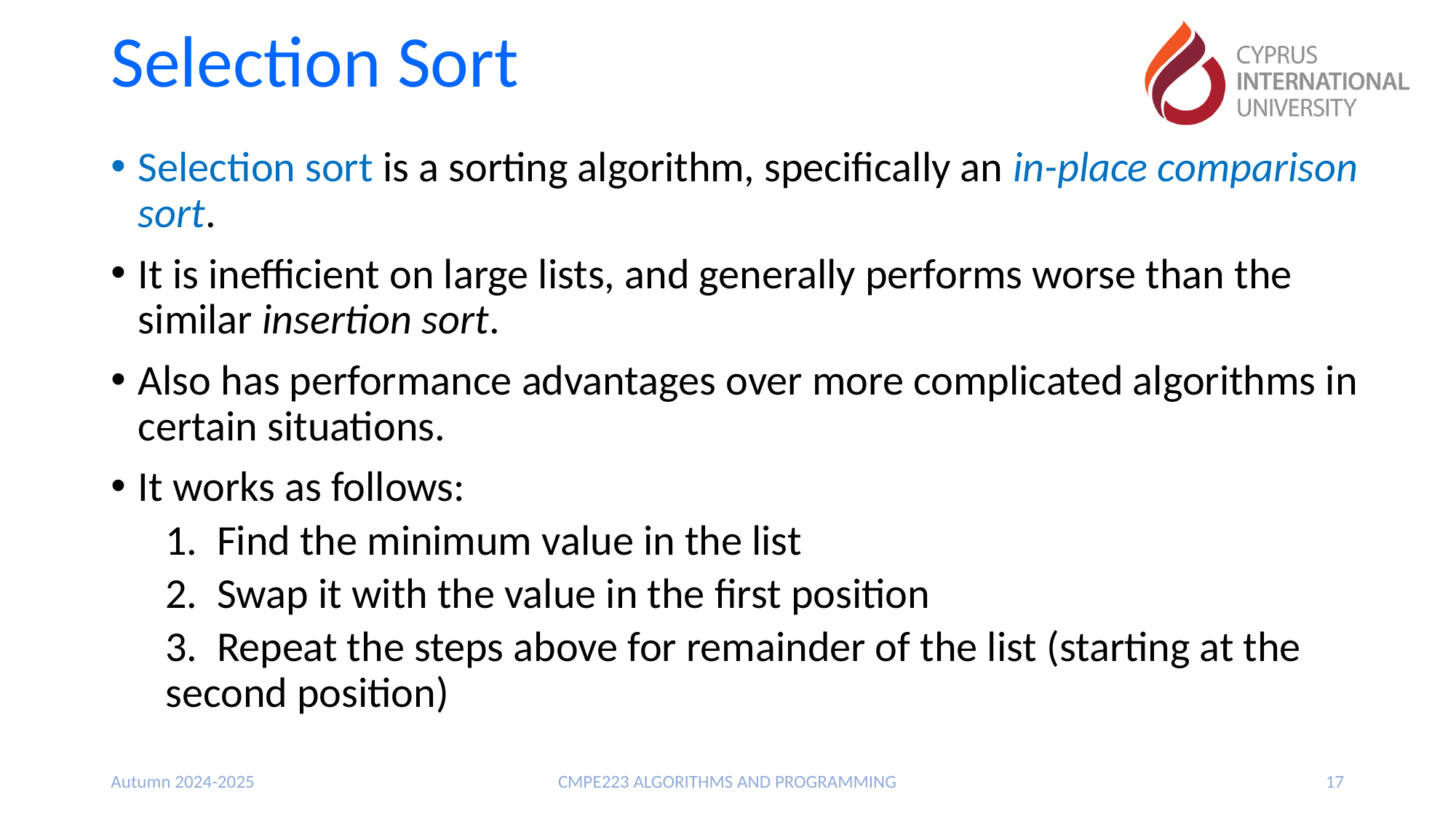

# Selection Sort
Selection sort is a sorting algorithm, specifically an in-place comparison sort.
It is inefficient on large lists, and generally performs worse than the similar insertion sort.
Also has performance advantages over more complicated algorithms in certain situations.
It works as follows:
1.  Find the minimum value in the list
2.  Swap it with the value in the first position
3.  Repeat the steps above for remainder of the list (starting at the second position)
Autumn 2024-2025
CMPE223 ALGORITHMS AND PROGRAMMING
17